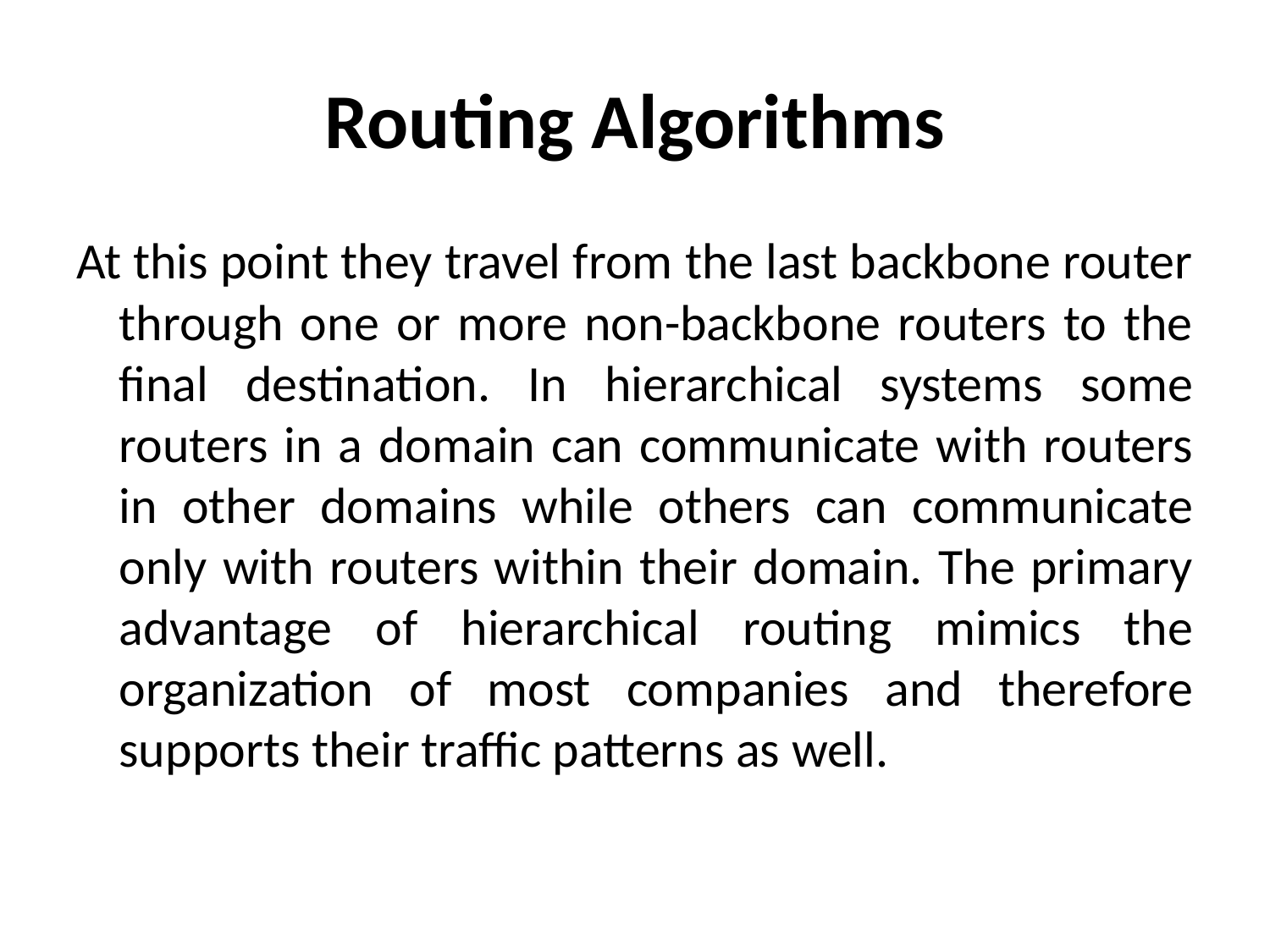

# Routing Algorithms
At this point they travel from the last backbone router through one or more non-backbone routers to the final destination. In hierarchical systems some routers in a domain can communicate with routers in other domains while others can communicate only with routers within their domain. The primary advantage of hierarchical routing mimics the organization of most companies and therefore supports their traffic patterns as well.